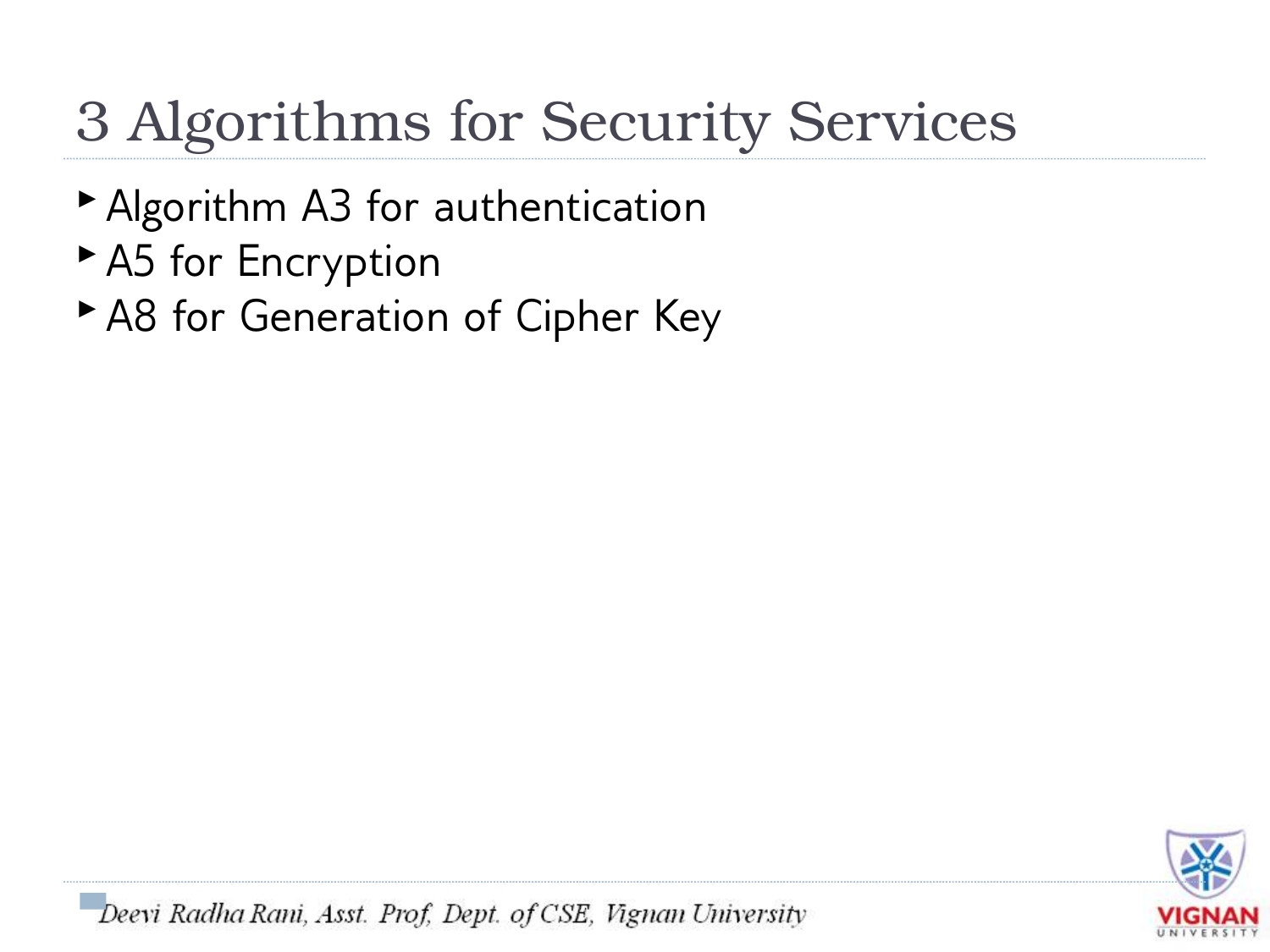

3 Algorithms for Security Services
Algorithm A3 for authentication
A5 for Encryption
A8 for Generation of Cipher Key